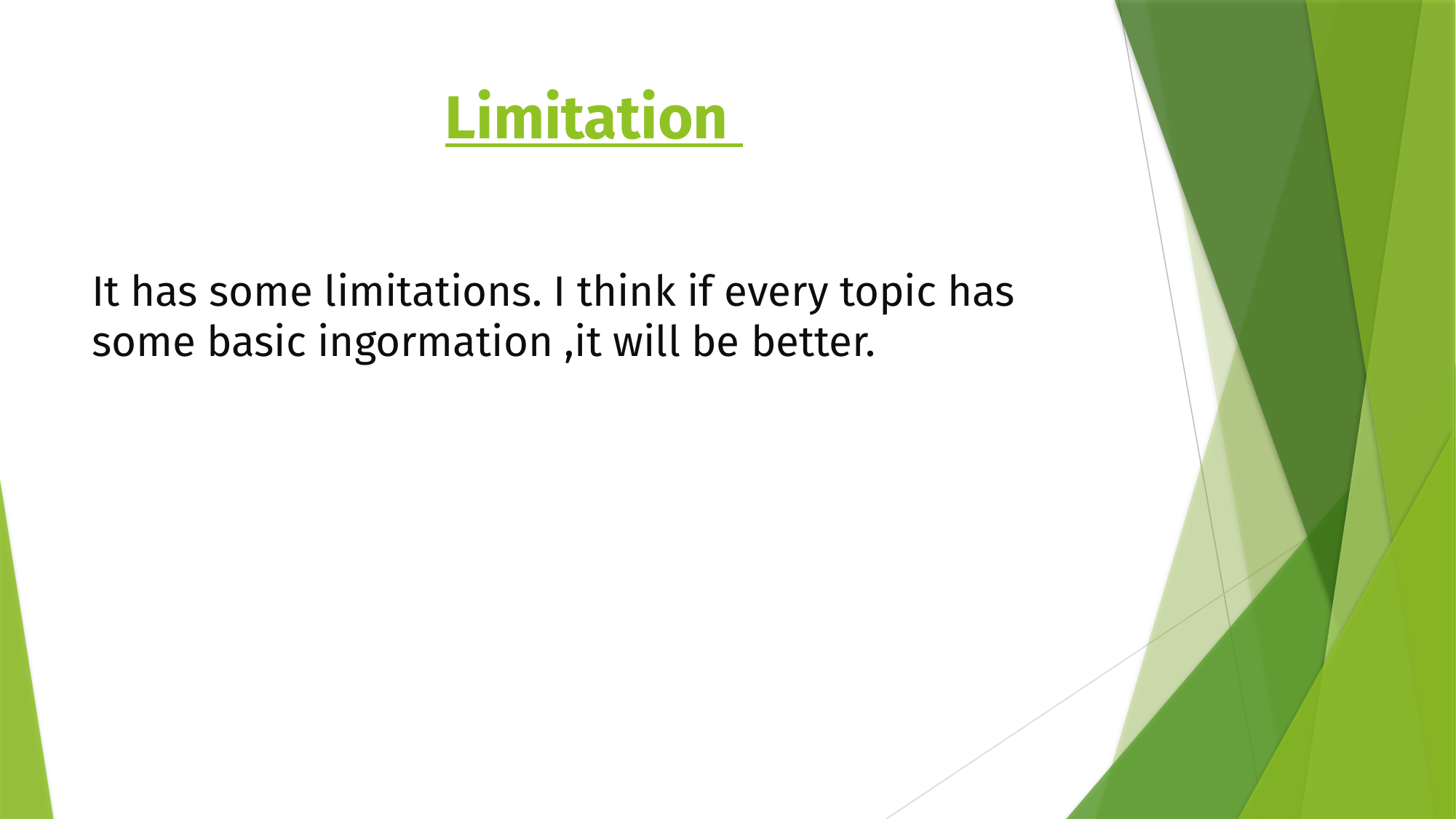

# Limitation
It has some limitations. I think if every topic has some basic ingormation ,it will be better.